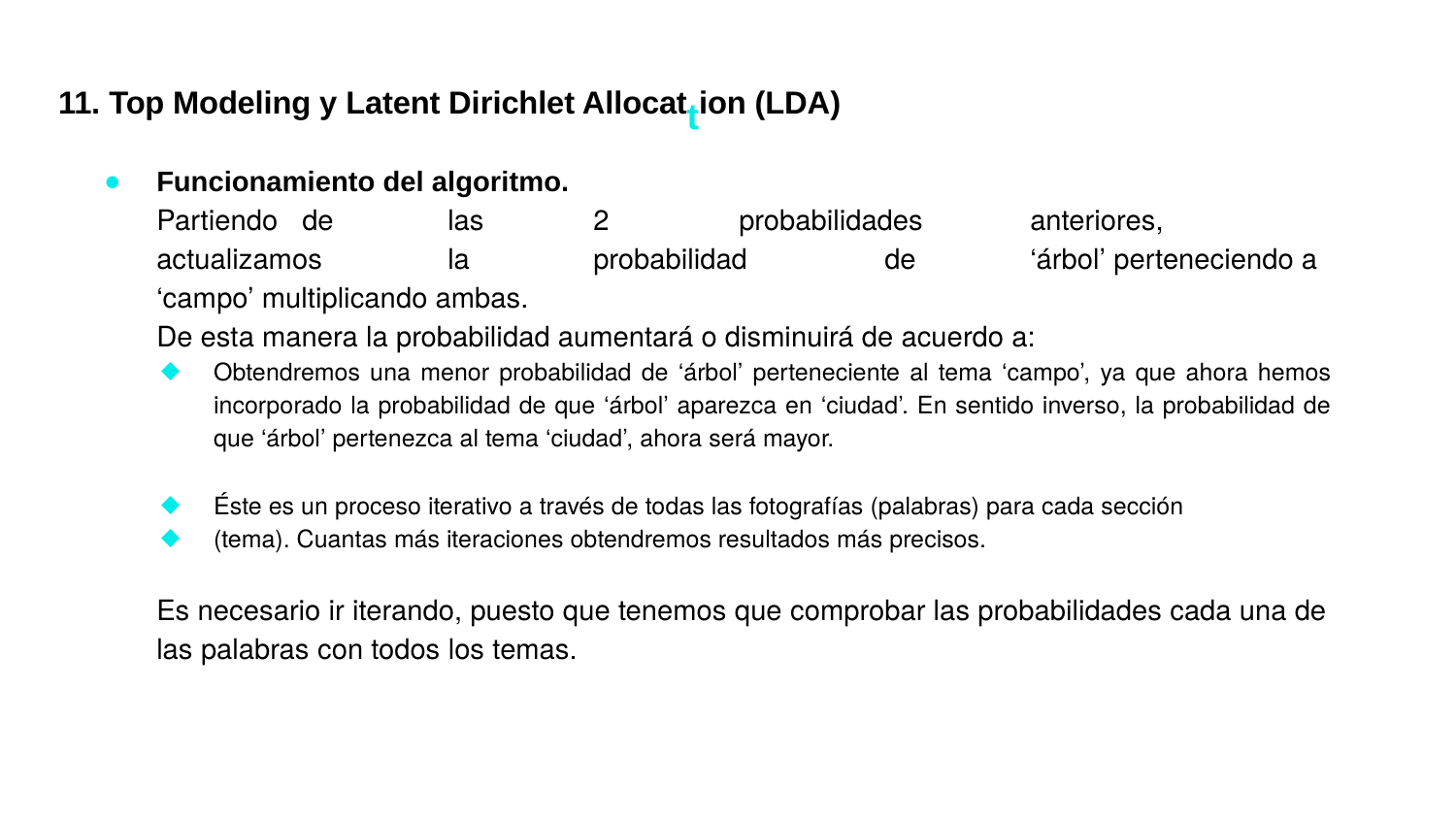

# 11. Top Modeling y Latent Dirichlet Allocattion (LDA)
Funcionamiento del algoritmo.
Partiendo	de	las	2	probabilidades	anteriores,	actualizamos	la	probabilidad	de	‘árbol’ perteneciendo a ‘campo’ multiplicando ambas.
De esta manera la probabilidad aumentará o disminuirá de acuerdo a:
Obtendremos una menor probabilidad de ‘árbol’ perteneciente al tema ‘campo’, ya que ahora hemos incorporado la probabilidad de que ‘árbol’ aparezca en ‘ciudad’. En sentido inverso, la probabilidad de que ‘árbol’ pertenezca al tema ‘ciudad’, ahora será mayor.
◆
◆
◆
Éste es un proceso iterativo a través de todas las fotografías (palabras) para cada sección (tema). Cuantas más iteraciones obtendremos resultados más precisos.
Es necesario ir iterando, puesto que tenemos que comprobar las probabilidades cada una de las palabras con todos los temas.